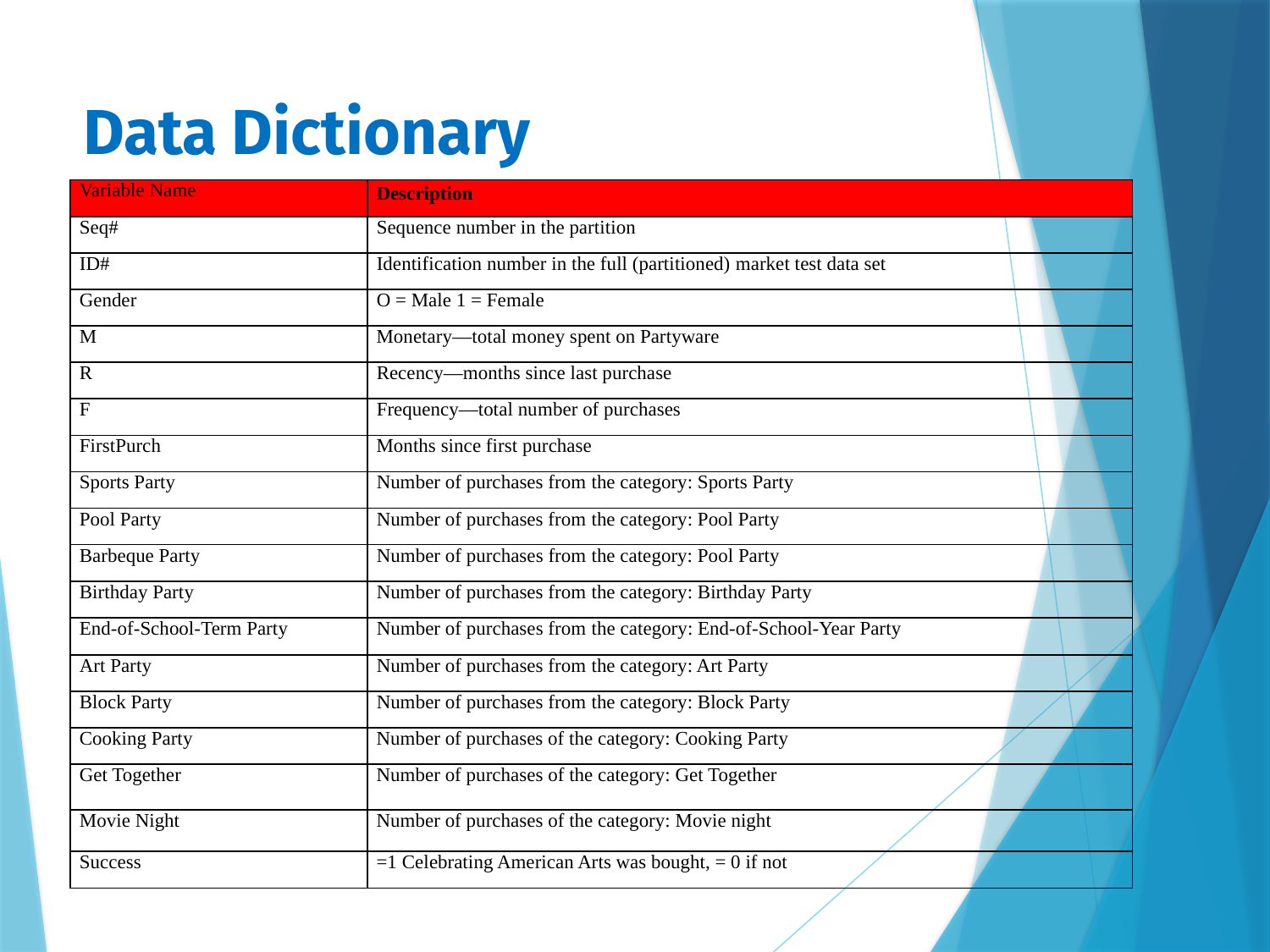

# Data Dictionary
| Variable Name | Description |
| --- | --- |
| Seq# | Sequence number in the partition |
| ID# | Identification number in the full (partitioned) market test data set |
| Gender | O = Male 1 = Female |
| M | Monetary—total money spent on Partyware |
| R | Recency—months since last purchase |
| F | Frequency—total number of purchases |
| FirstPurch | Months since first purchase |
| Sports Party | Number of purchases from the category: Sports Party |
| Pool Party | Number of purchases from the category: Pool Party |
| Barbeque Party | Number of purchases from the category: Pool Party |
| Birthday Party | Number of purchases from the category: Birthday Party |
| End-of-School-Term Party | Number of purchases from the category: End-of-School-Year Party |
| Art Party | Number of purchases from the category: Art Party |
| Block Party | Number of purchases from the category: Block Party |
| Cooking Party | Number of purchases of the category: Cooking Party |
| Get Together | Number of purchases of the category: Get Together |
| Movie Night | Number of purchases of the category: Movie night |
| Success | =1 Celebrating American Arts was bought, = 0 if not |